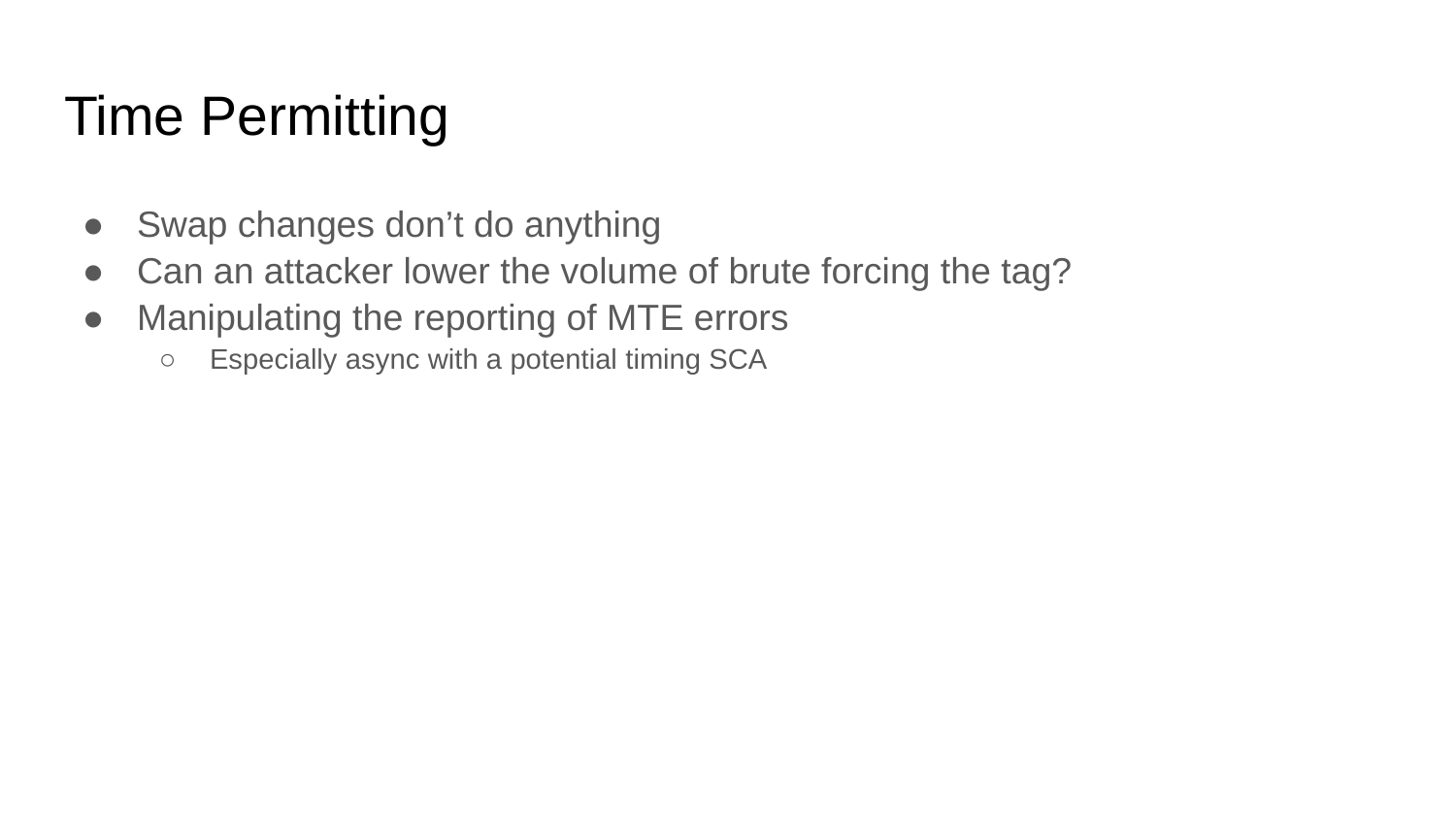

# Time Permitting
Swap changes don’t do anything
Can an attacker lower the volume of brute forcing the tag?
Manipulating the reporting of MTE errors
Especially async with a potential timing SCA